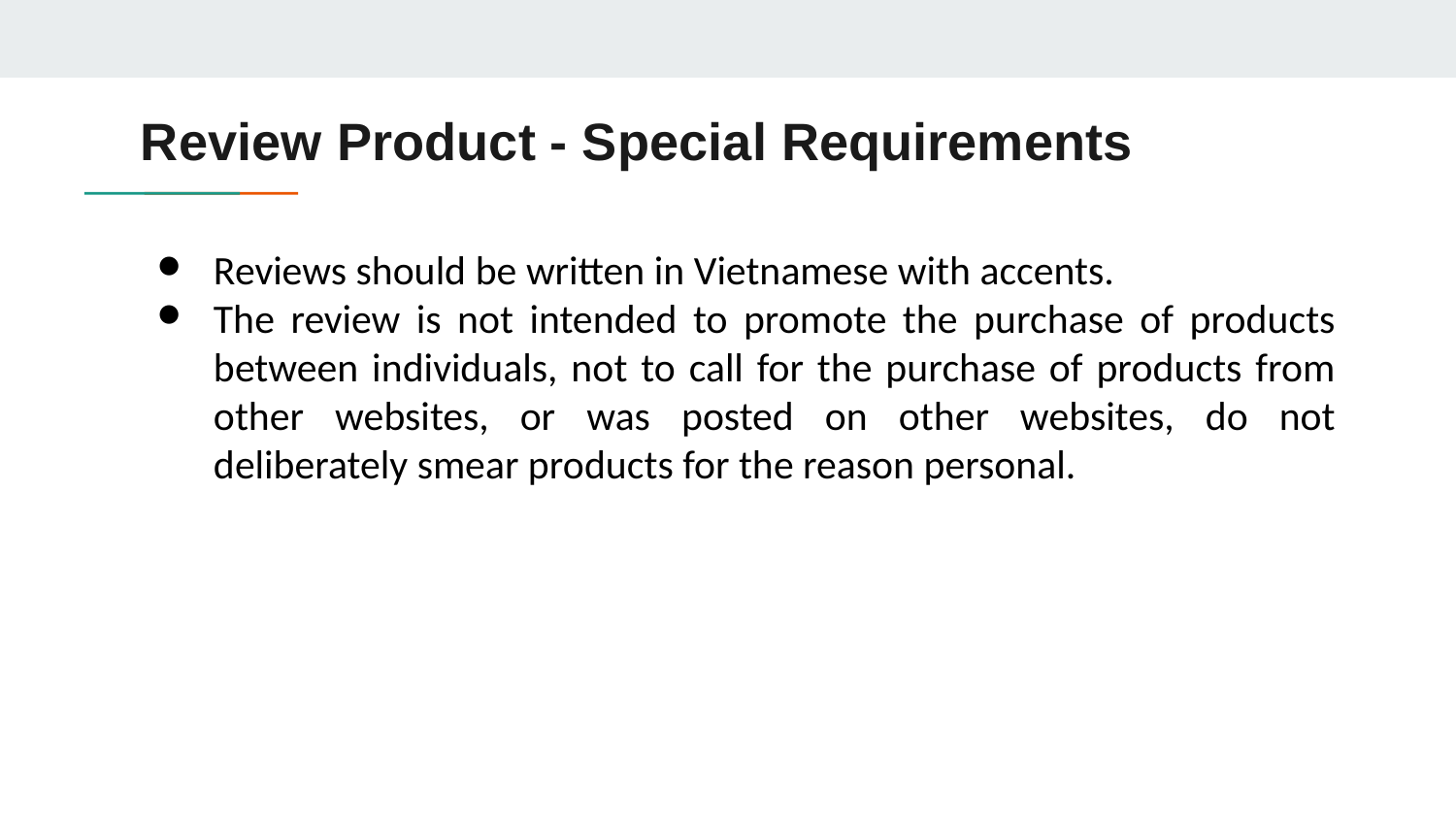

# Review Product - Special Requirements

Reviews should be written in Vietnamese with accents.
The review is not intended to promote the purchase of products between individuals, not to call for the purchase of products from other websites, or was posted on other websites, do not deliberately smear products for the reason personal.